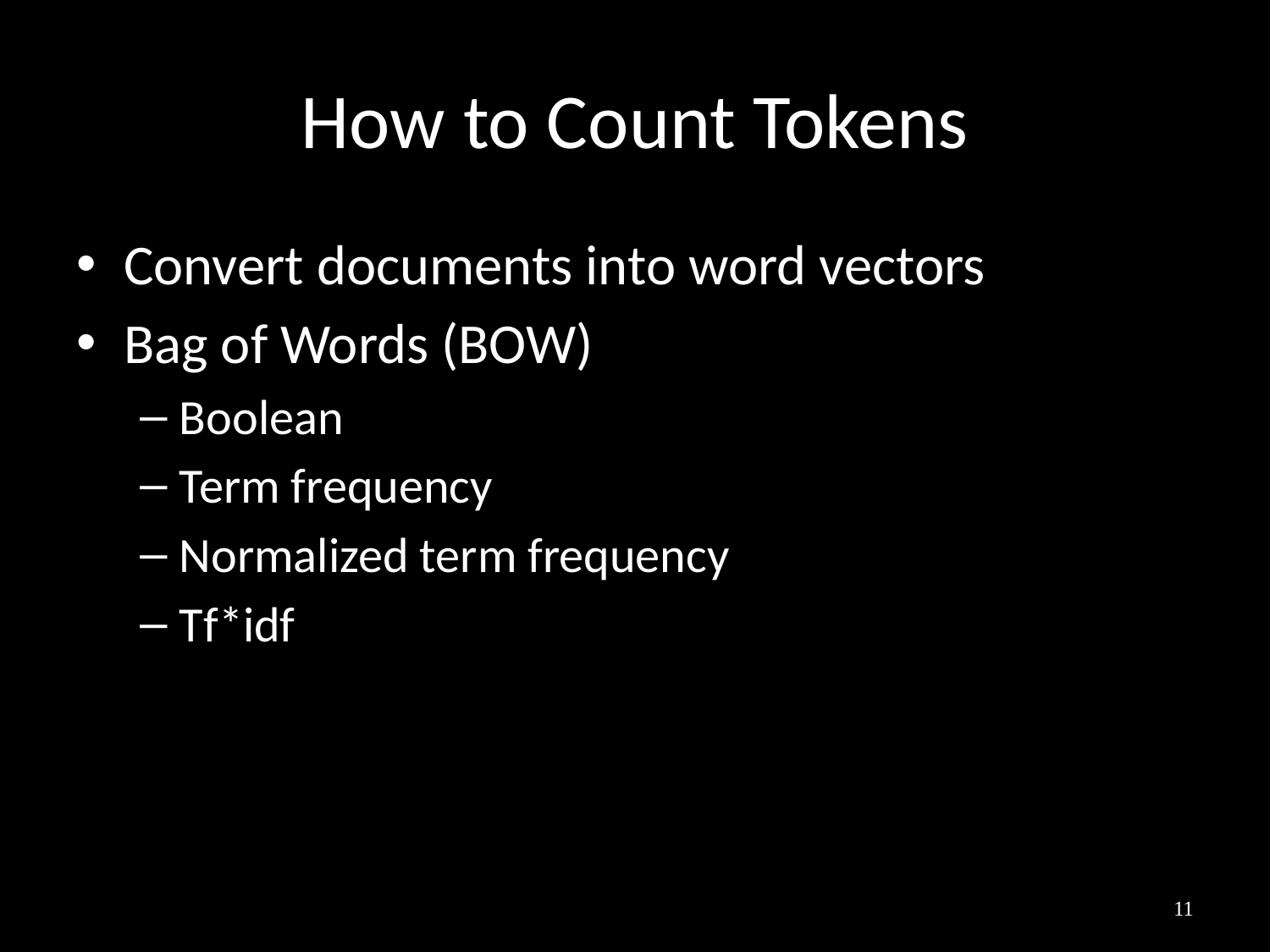

# How to Count Tokens
Convert documents into word vectors
Bag of Words (BOW)
Boolean
Term frequency
Normalized term frequency
Tf*idf
11